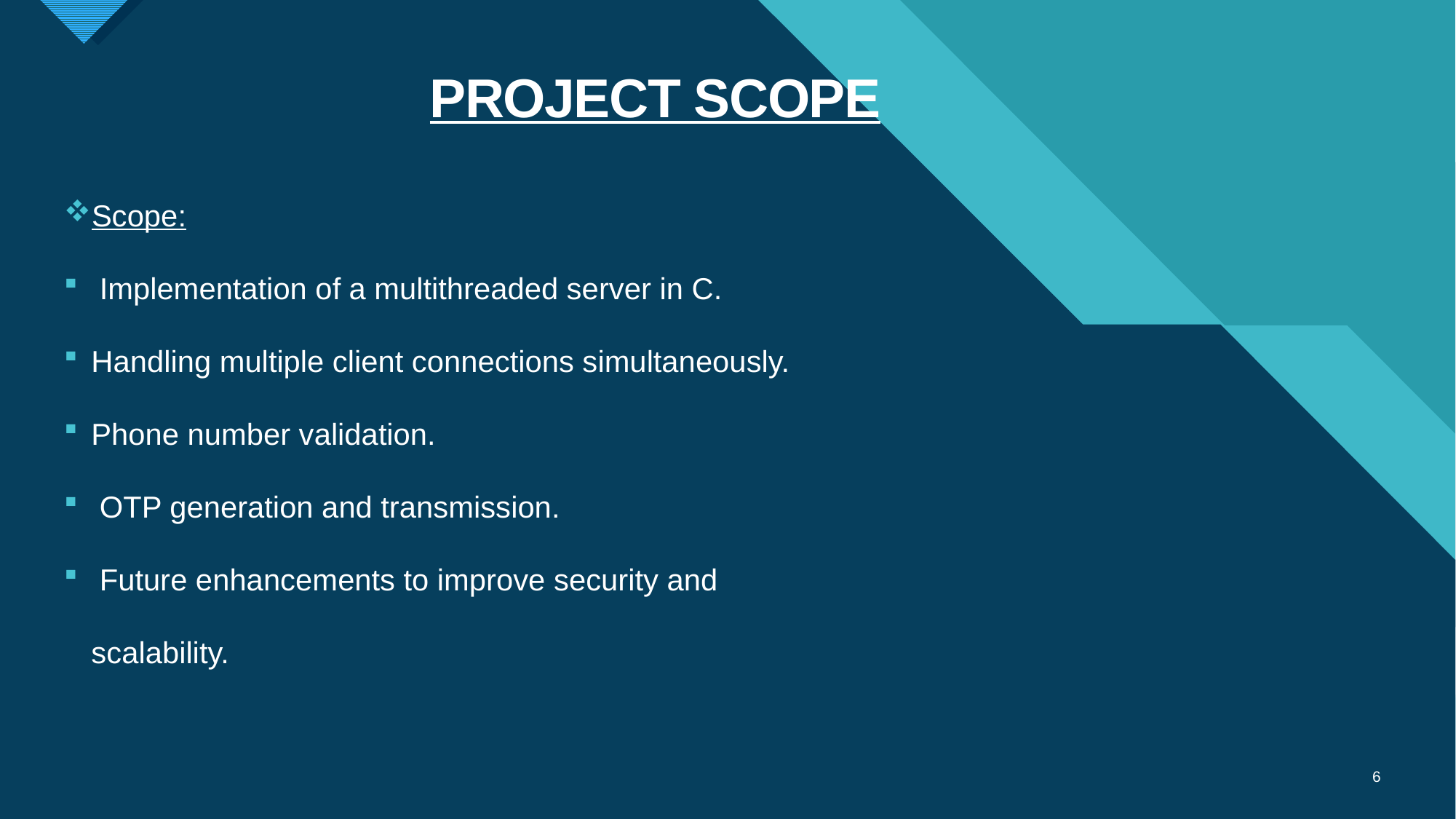

# PROJECT SCOPE
Scope:
 Implementation of a multithreaded server in C.
Handling multiple client connections simultaneously.
Phone number validation.
 OTP generation and transmission.
 Future enhancements to improve security and scalability.

6